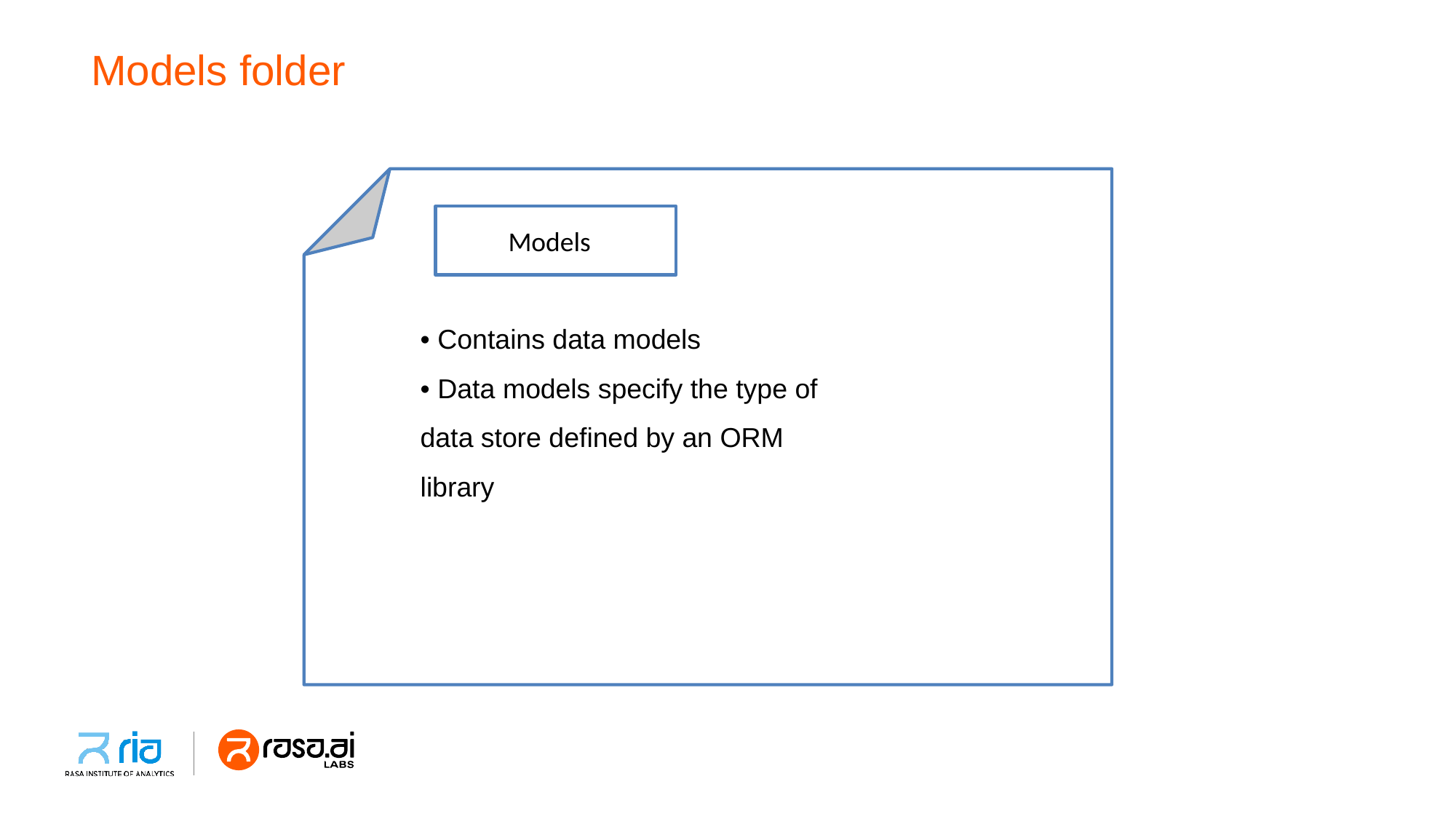

# Models folder

Models
• Contains data models
• Data models specify the type of
data store defined by an ORM
library